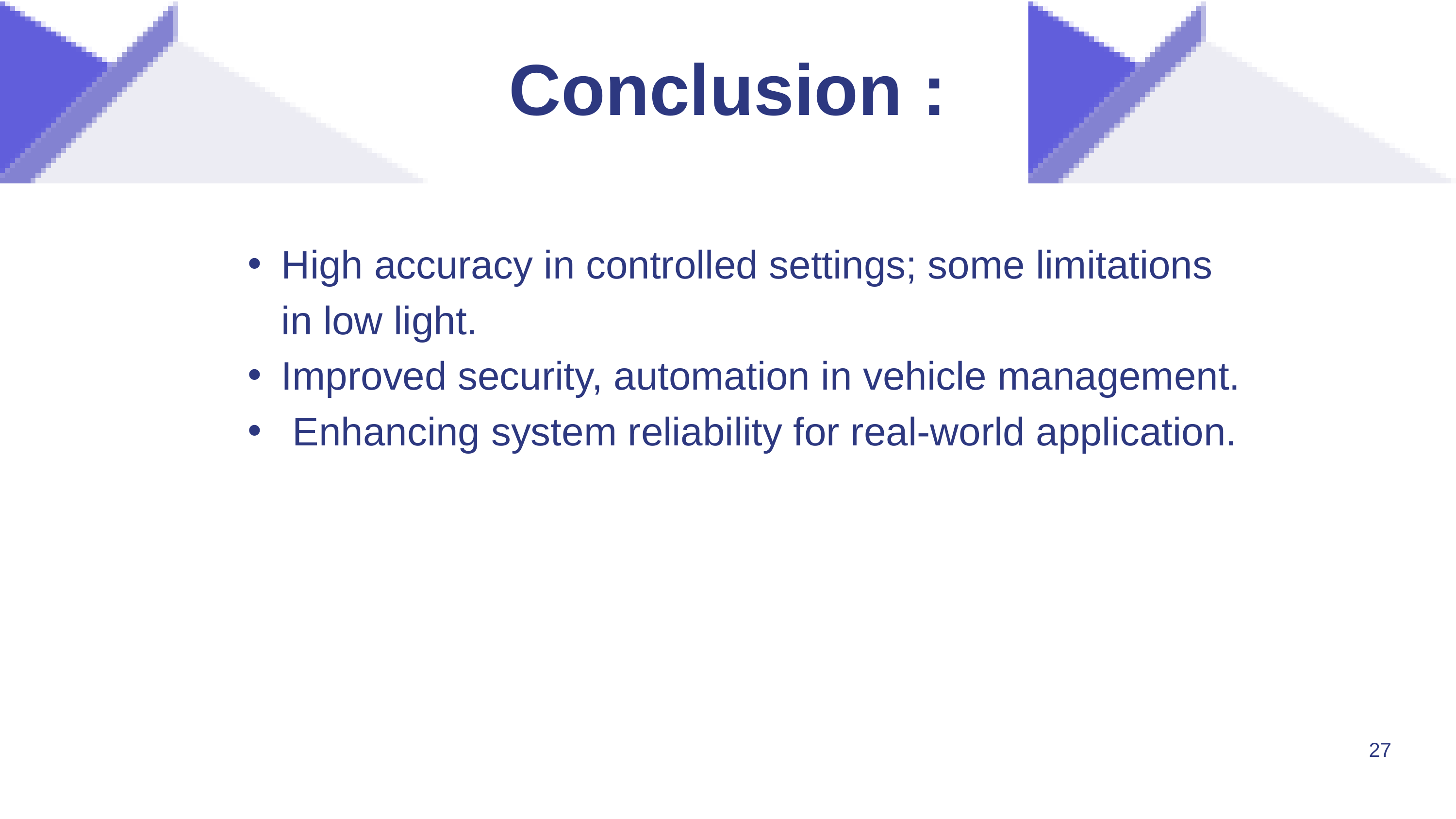

Conclusion :
High accuracy in controlled settings; some limitations in low light.
Improved security, automation in vehicle management.
 Enhancing system reliability for real-world application.

27